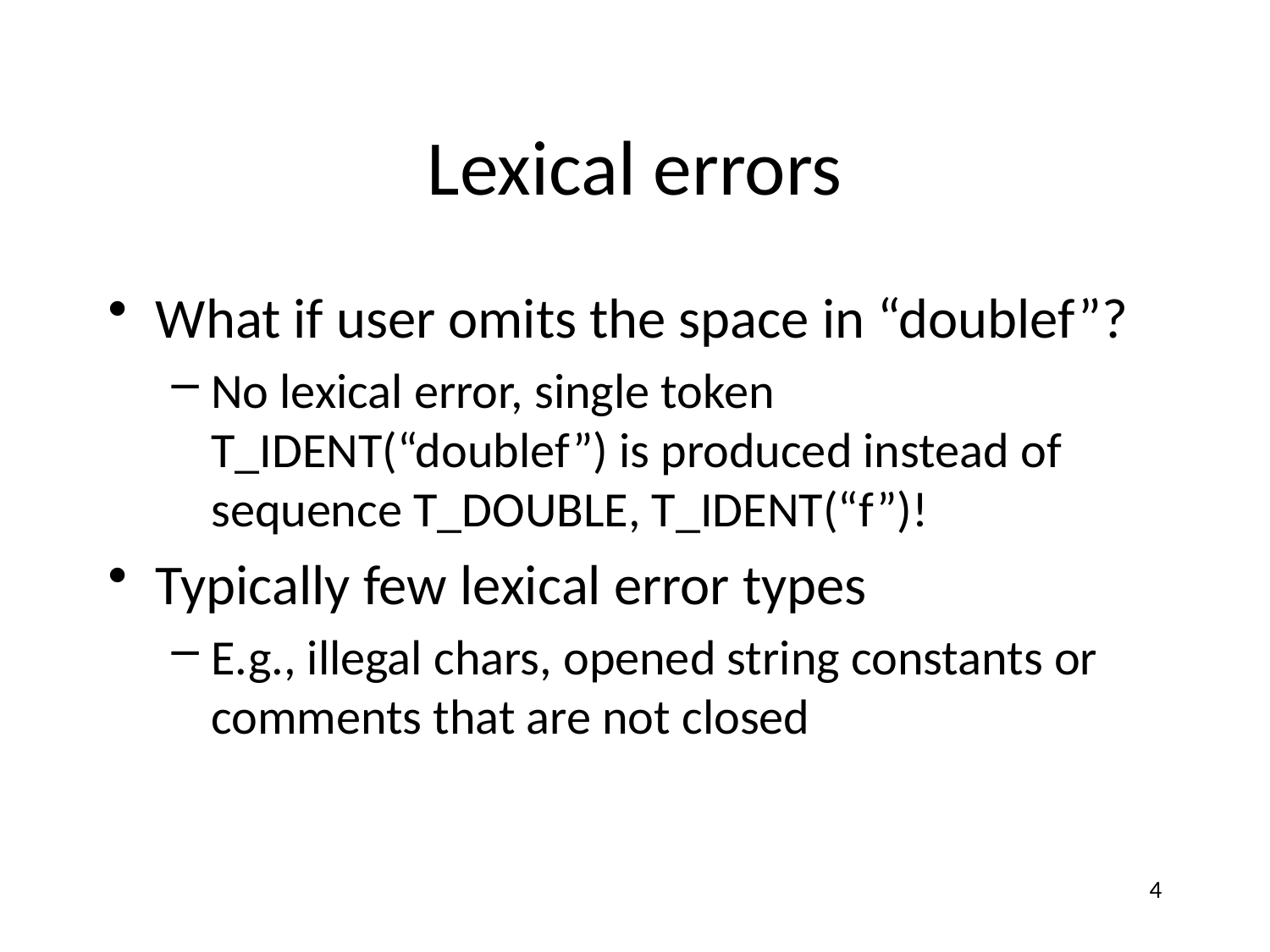

# Lexical errors
What if user omits the space in “doublef”?
No lexical error, single token T_IDENT(“doublef”) is produced instead of sequence T_DOUBLE, T_IDENT(“f”)!
Typically few lexical error types
E.g., illegal chars, opened string constants or comments that are not closed

4